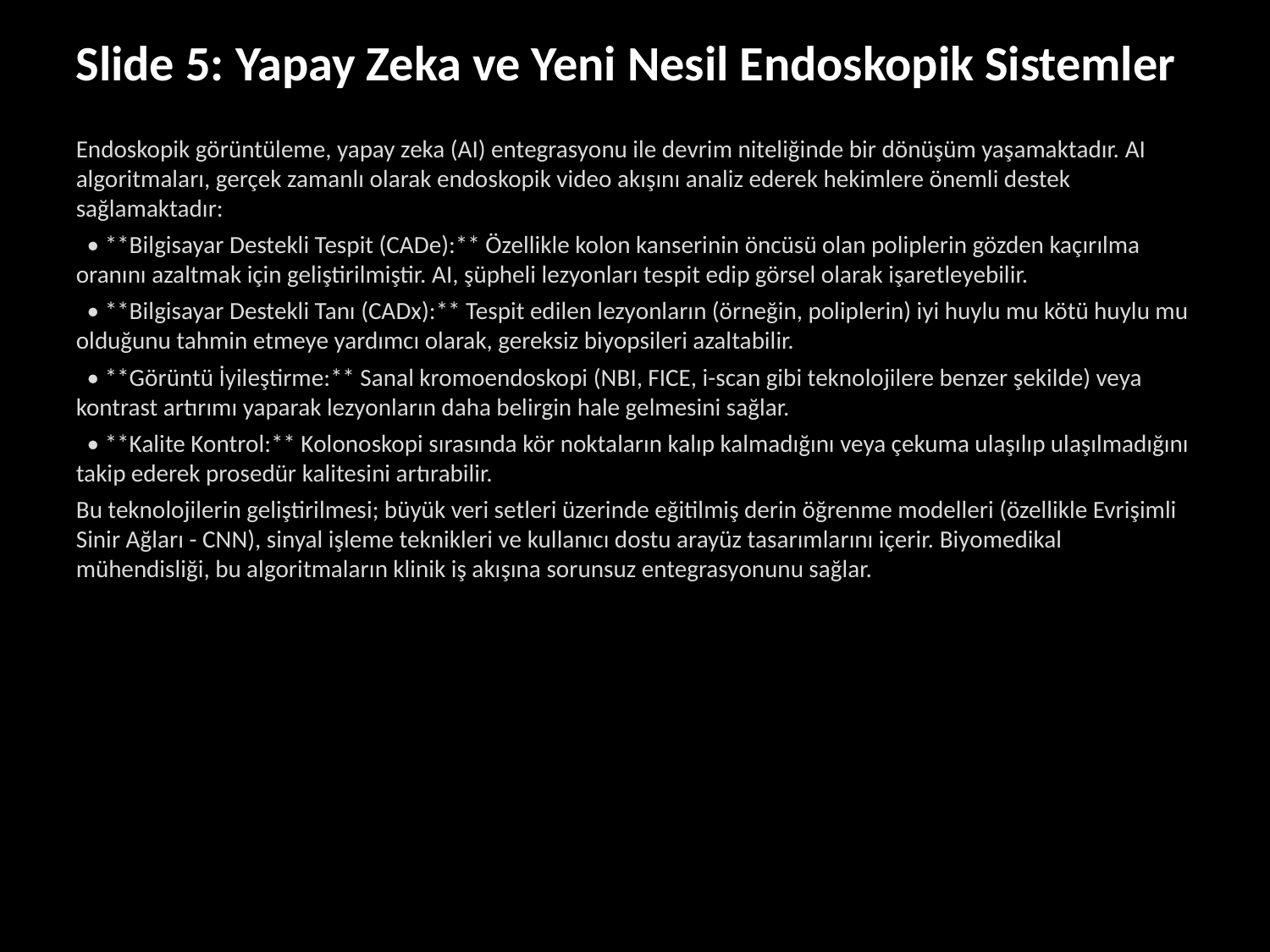

Slide 5: Yapay Zeka ve Yeni Nesil Endoskopik Sistemler
Endoskopik görüntüleme, yapay zeka (AI) entegrasyonu ile devrim niteliğinde bir dönüşüm yaşamaktadır. AI algoritmaları, gerçek zamanlı olarak endoskopik video akışını analiz ederek hekimlere önemli destek sağlamaktadır:
  • **Bilgisayar Destekli Tespit (CADe):** Özellikle kolon kanserinin öncüsü olan poliplerin gözden kaçırılma oranını azaltmak için geliştirilmiştir. AI, şüpheli lezyonları tespit edip görsel olarak işaretleyebilir.
  • **Bilgisayar Destekli Tanı (CADx):** Tespit edilen lezyonların (örneğin, poliplerin) iyi huylu mu kötü huylu mu olduğunu tahmin etmeye yardımcı olarak, gereksiz biyopsileri azaltabilir.
  • **Görüntü İyileştirme:** Sanal kromoendoskopi (NBI, FICE, i-scan gibi teknolojilere benzer şekilde) veya kontrast artırımı yaparak lezyonların daha belirgin hale gelmesini sağlar.
  • **Kalite Kontrol:** Kolonoskopi sırasında kör noktaların kalıp kalmadığını veya çekuma ulaşılıp ulaşılmadığını takip ederek prosedür kalitesini artırabilir.
Bu teknolojilerin geliştirilmesi; büyük veri setleri üzerinde eğitilmiş derin öğrenme modelleri (özellikle Evrişimli Sinir Ağları - CNN), sinyal işleme teknikleri ve kullanıcı dostu arayüz tasarımlarını içerir. Biyomedikal mühendisliği, bu algoritmaların klinik iş akışına sorunsuz entegrasyonunu sağlar.